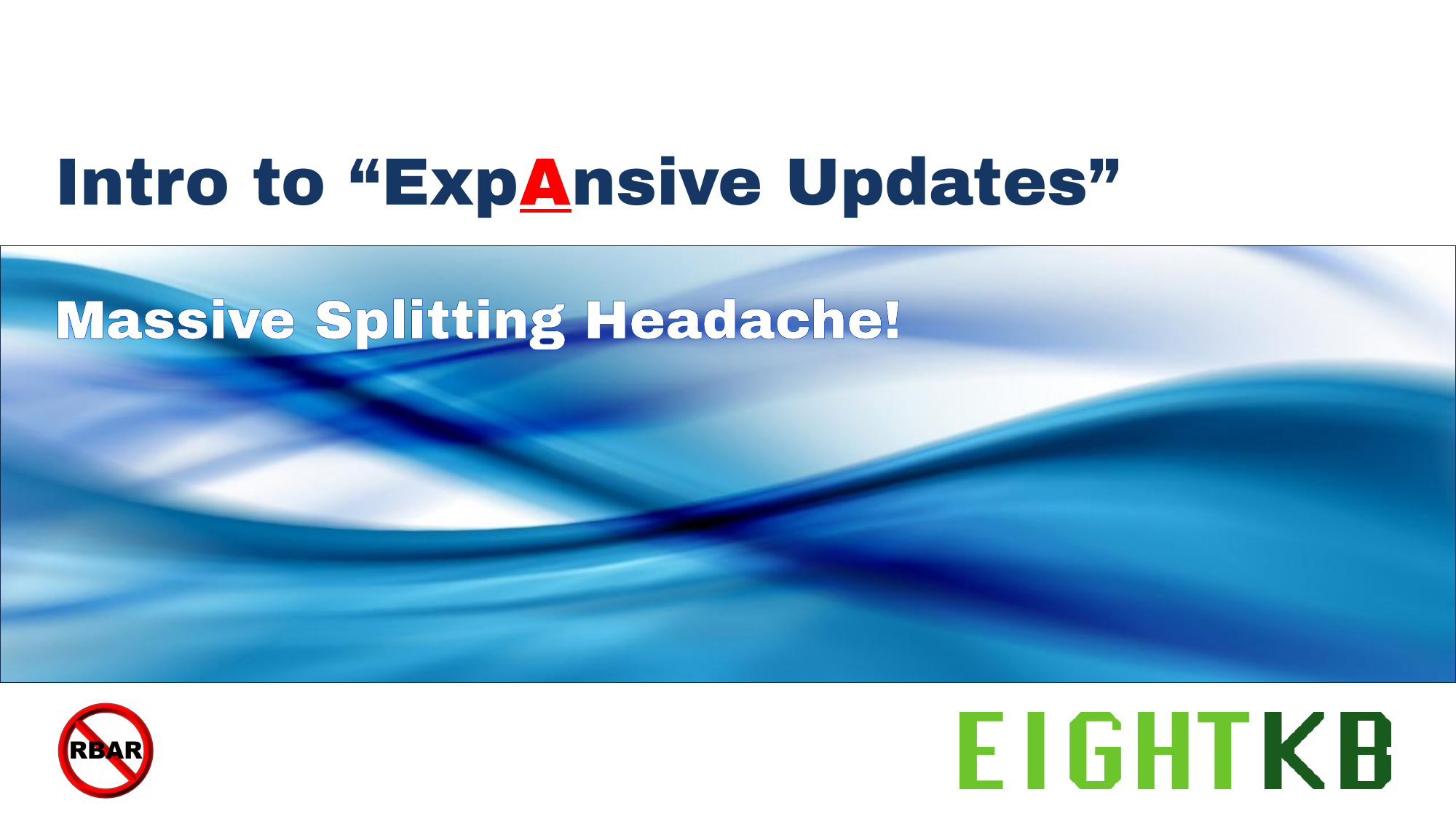

# Intro to “ExpAnsive Updates”
Massive Splitting Headache!